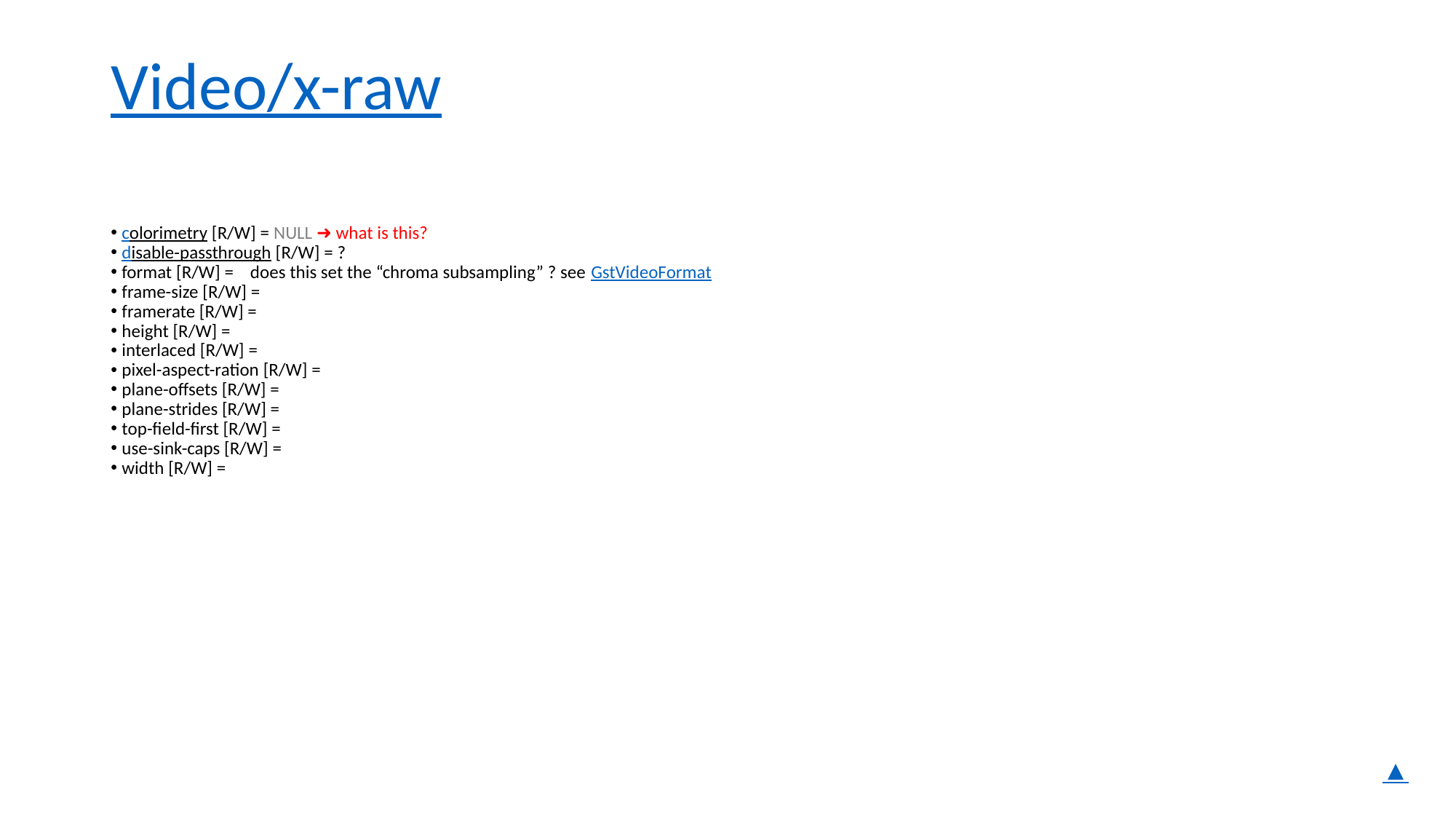

# Video/x-raw
colorimetry [R/W] = NULL ➜ what is this?
disable-passthrough [R/W] = ?
format [R/W] =    does this set the “chroma subsampling” ? see GstVideoFormat
frame-size [R/W] =
framerate [R/W] =
height [R/W] =
interlaced [R/W] =
pixel-aspect-ration [R/W] =
plane-offsets [R/W] =
plane-strides [R/W] =
top-field-first [R/W] =
use-sink-caps [R/W] =
width [R/W] =
▲